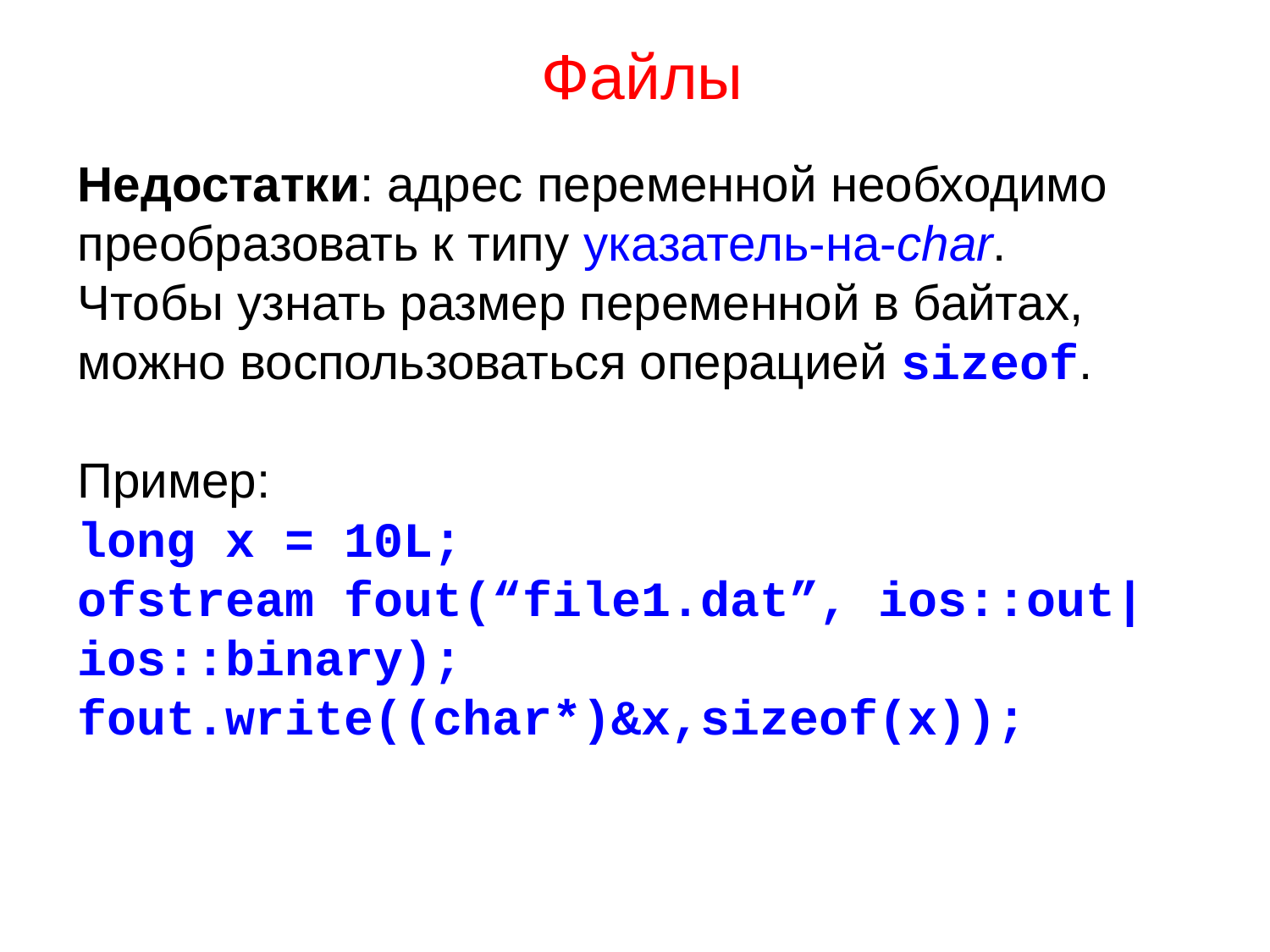

# Файлы
Недостатки: адрес переменной необходимо преобразовать к типу указатель-на-char.
Чтобы узнать размер переменной в байтах, можно воспользоваться операцией sizeof.

Пример:
long x = 10L;
ofstream fout(“file1.dat”, ios::out|ios::binary);
fout.write((char*)&x,sizeof(x));